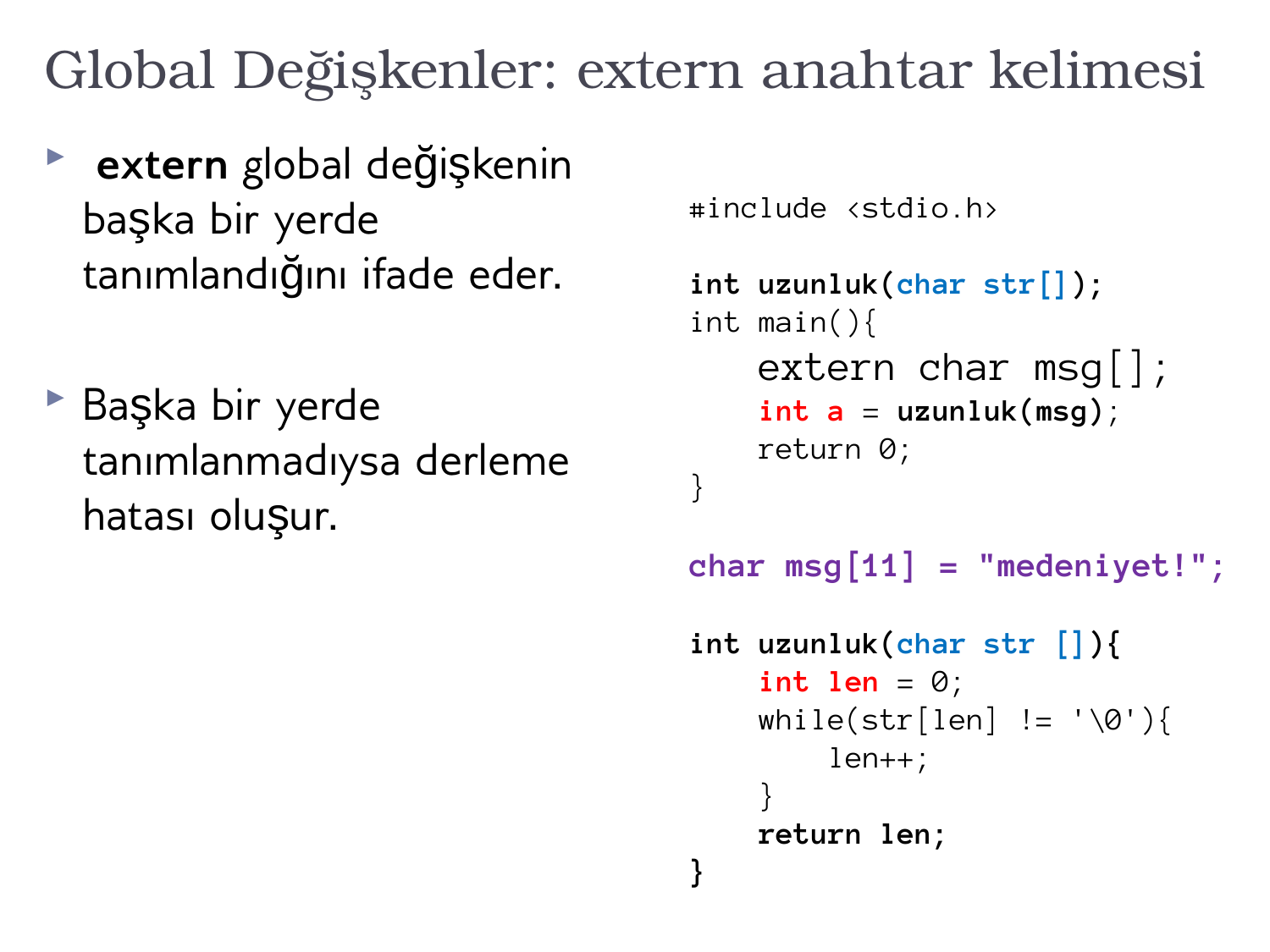

# Global Değişkenler: extern anahtar kelimesi
 extern global değişkenin başka bir yerde tanımlandığını ifade eder.

Başka bir yerde tanımlanmadıysa derleme hatası oluşur.

#include <stdio.h>

int uzunluk(char str[]);
int main(){
    extern char msg[];
    int a = uzunluk(msg);
    return 0;
}

char msg[11] = "medeniyet!";

int uzunluk(char str []){
    int len = 0;
    while(str[len] != '\0'){
        len++;
    }
    return len;
}